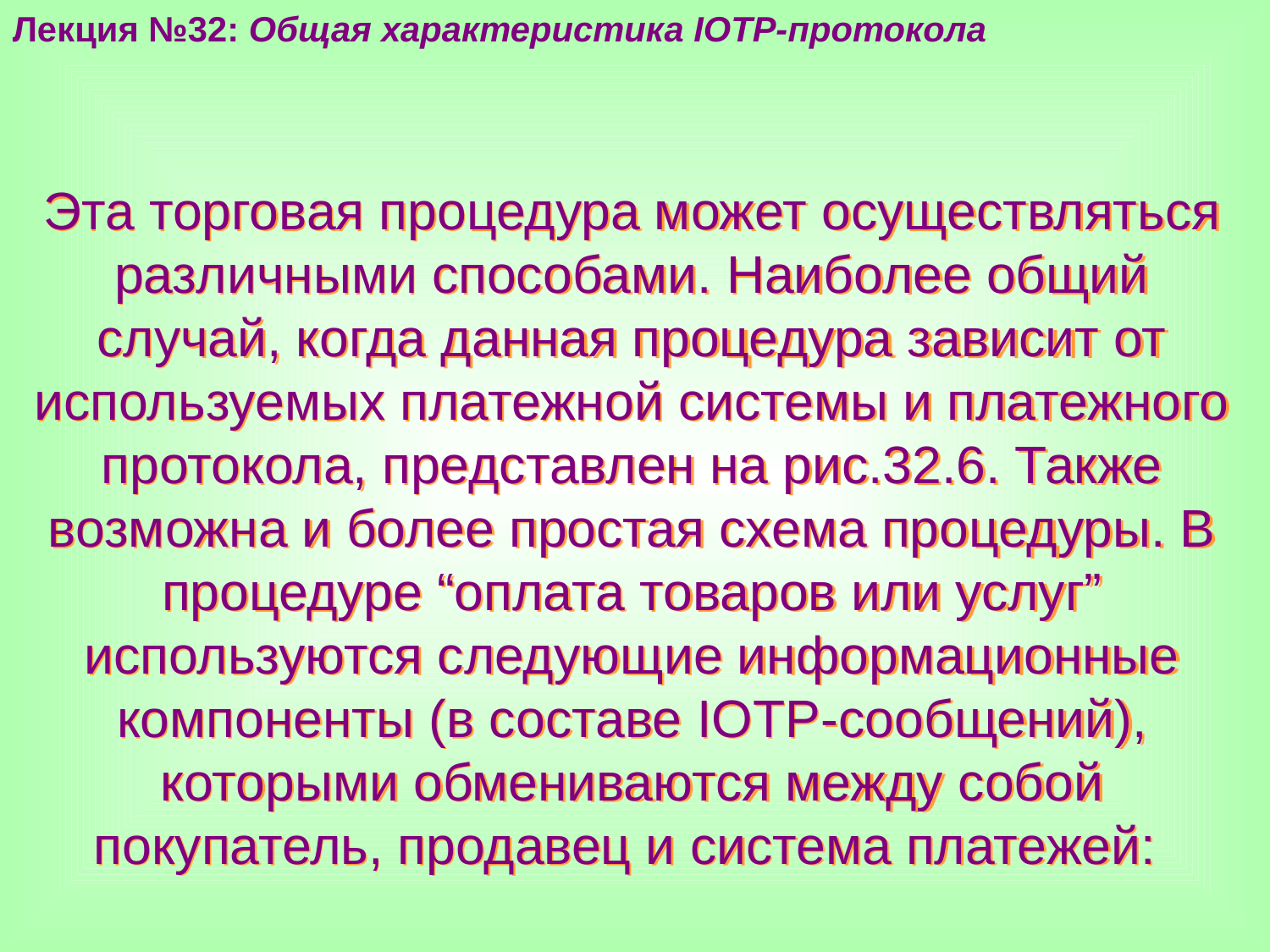

Лекция №32: Общая характеристика IOTP-протокола
Эта торговая процедура может осуществляться различными способами. Наиболее общий случай, когда данная процедура зависит от используемых платежной системы и платежного протокола, представлен на рис.32.6. Также возможна и более простая схема процедуры. В процедуре “оплата товаров или услуг” используются следующие информационные компоненты (в составе IOTP-сообщений), которыми обмениваются между собой покупатель, продавец и система платежей: